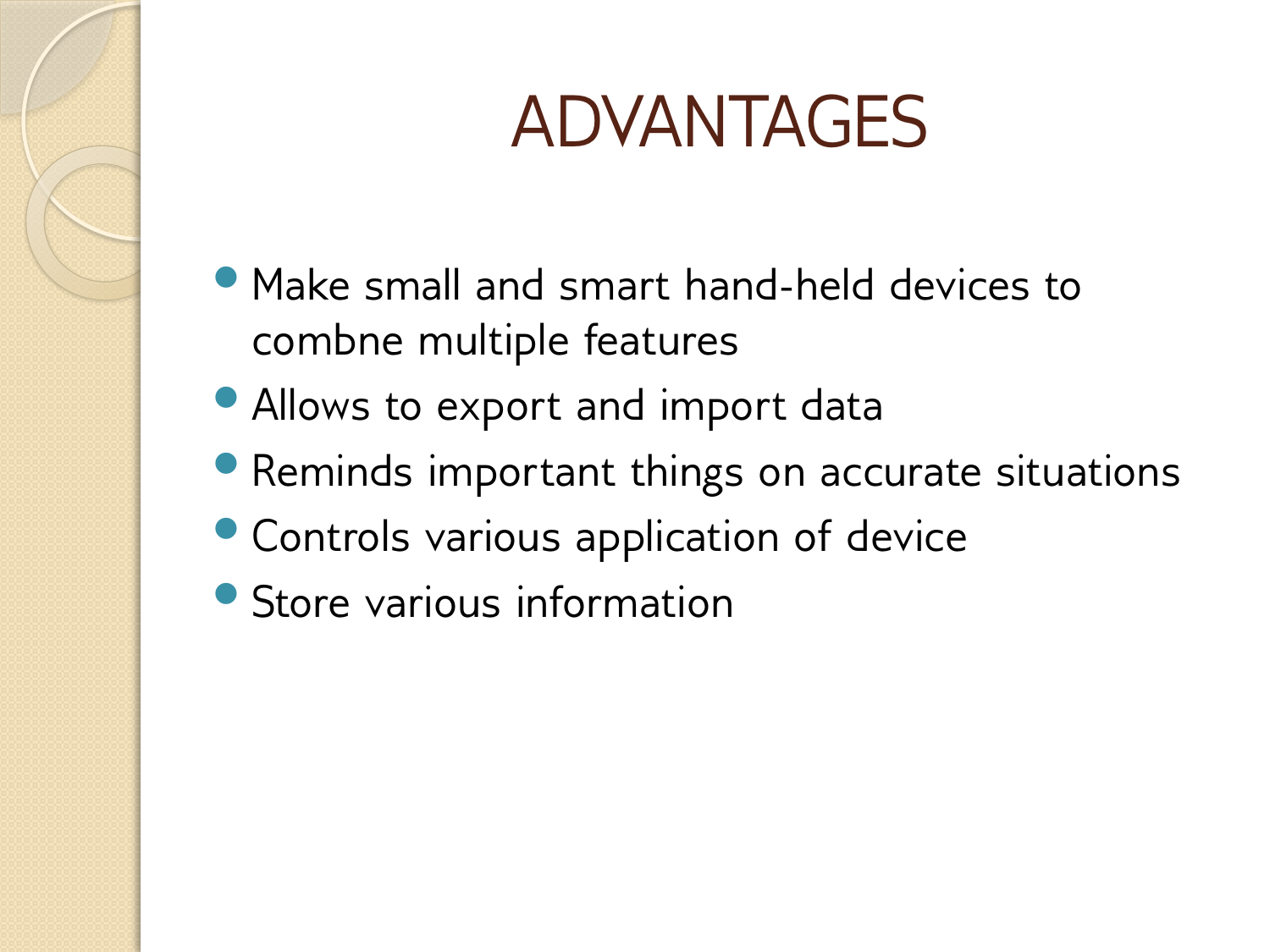

# ADVANTAGES
Make small and smart hand-held devices to combne multiple features
Allows to export and import data
Reminds important things on accurate situations
Controls various application of device
Store various information